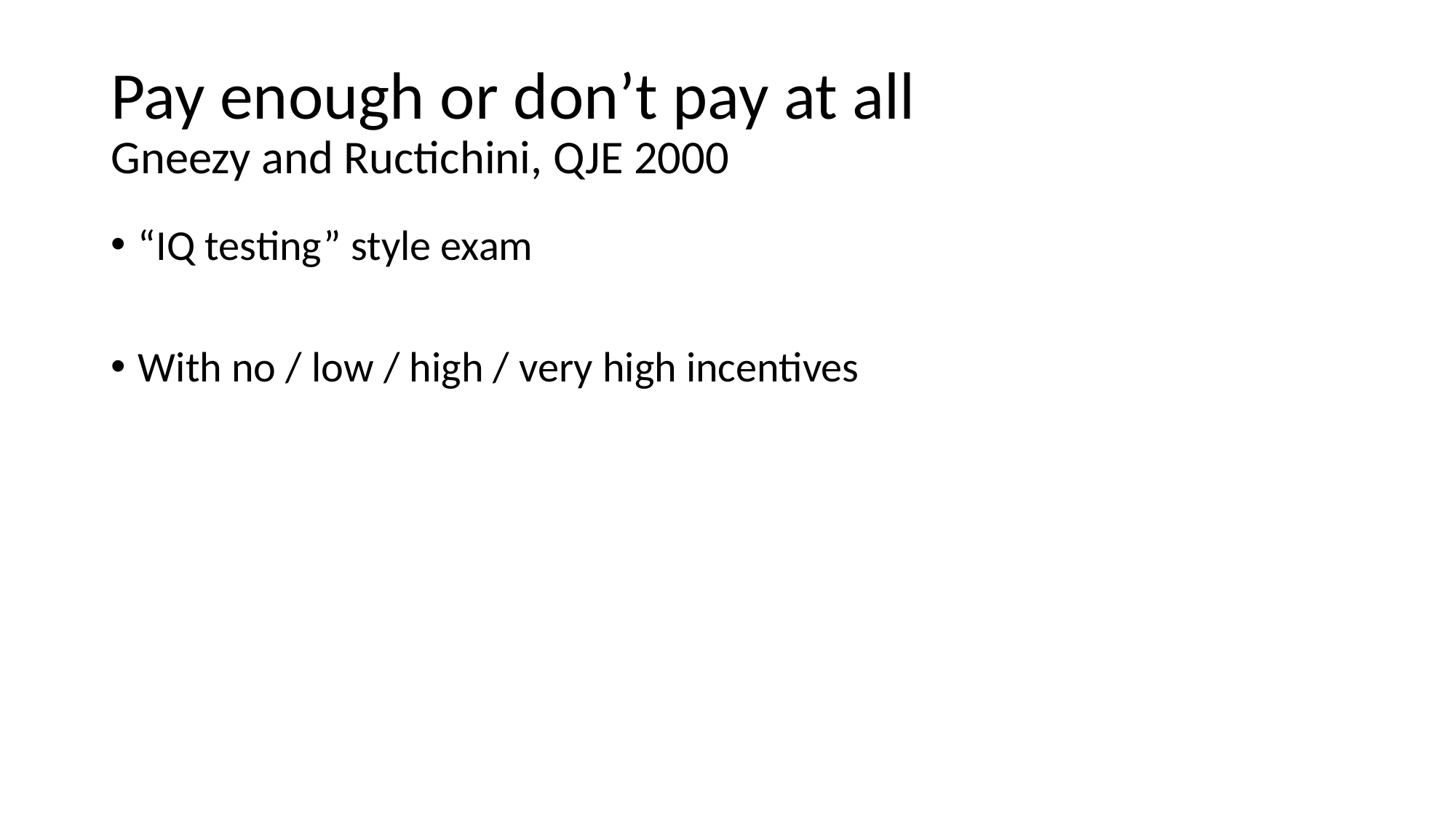

# Pay enough or don’t pay at all Gneezy and Ructichini, QJE 2000
“IQ testing” style exam

With no / low / high / very high incentives